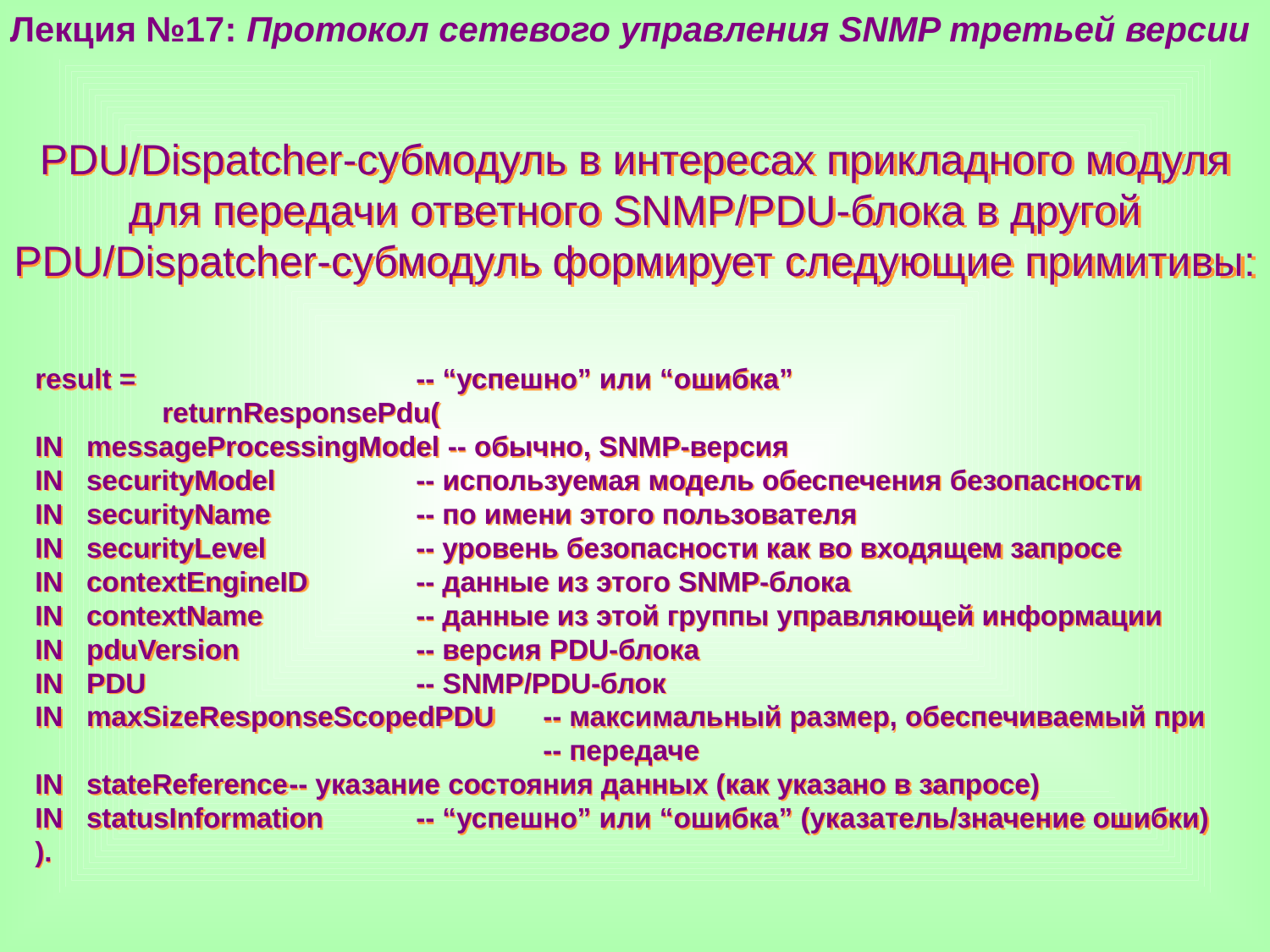

Лекция №17: Протокол сетевого управления SNMP третьей версии
PDU/Dispatcher-субмодуль в интересах прикладного модуля для передачи ответного SNMP/PDU-блока в другой PDU/Dispatcher-субмодуль формирует следующие примитивы:
result =			-- “успешно” или “ошибка”
	returnResponsePdu(
IN   messageProcessingModel -- обычно, SNMP-версия
IN   securityModel		-- используемая модель обеспечения безопасности
IN   securityName		-- по имени этого пользователя
IN   securityLevel		-- уровень безопасности как во входящем запросе
IN   contextEngineID	-- данные из этого SNMP-блока
IN   contextName		-- данные из этой группы управляющей информации
IN   pduVersion		-- версия PDU-блока
IN   PDU			-- SNMP/PDU-блок
IN   maxSizeResponseScopedPDU	-- максимальный размер, обеспечиваемый при
				-- передаче
IN   stateReference	-- указание состояния данных (как указано в запросе)
IN   statusInformation	-- “успешно” или “ошибка” (указатель/значение ошибки)
).